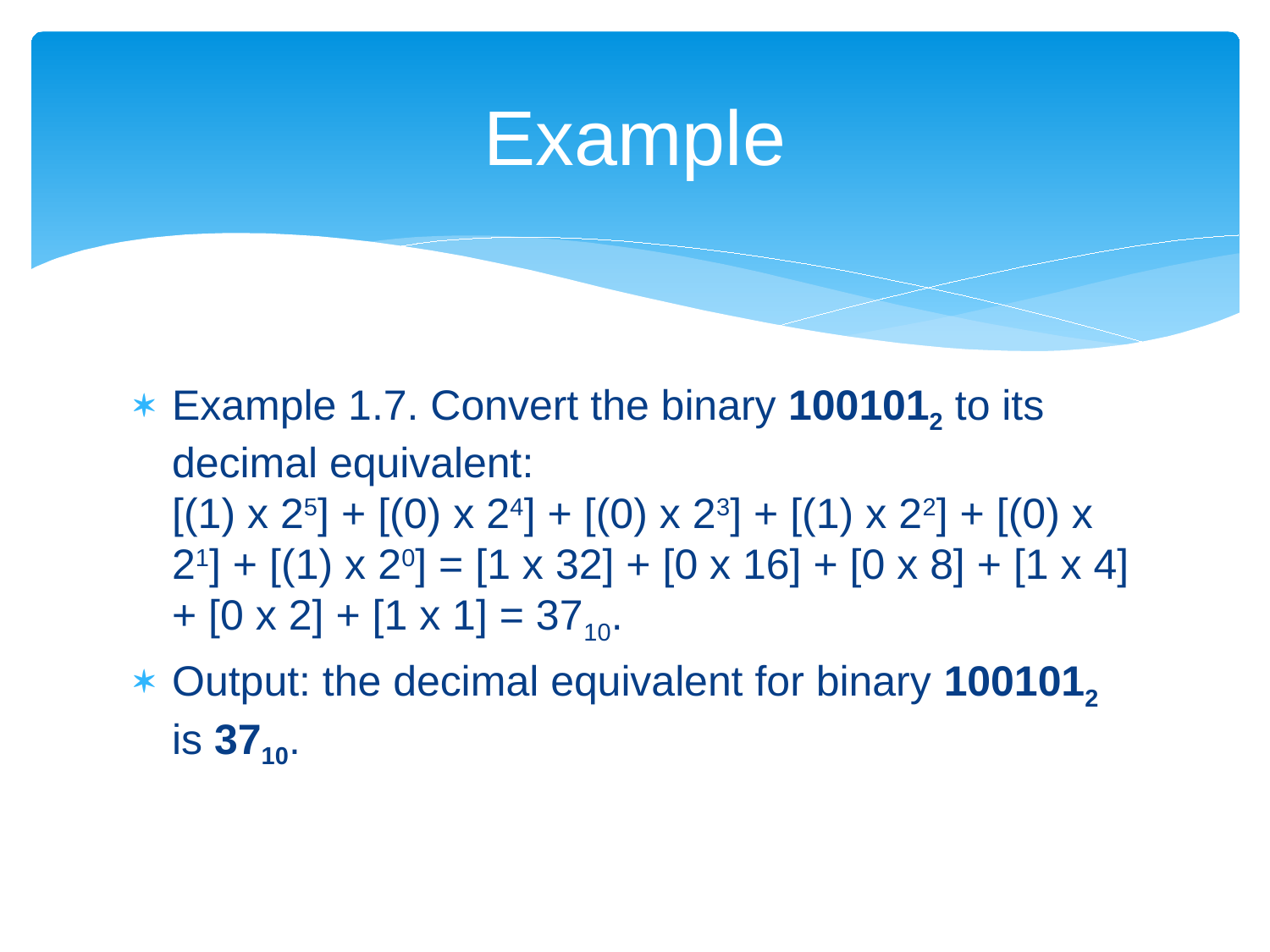

# Example
Example 1.7. Convert the binary 1001012 to its decimal equivalent:
[(1) x 25] + [(0) x 24] + [(0) x 23] + [(1) x 22] + [(0) x 21] + [(1) x 20] = [1 x 32] + [0 x 16] + [0 x 8] + [1 x 4] + [0 x 2] + [1 x 1] = 3710.
Output: the decimal equivalent for binary 1001012 is 3710.